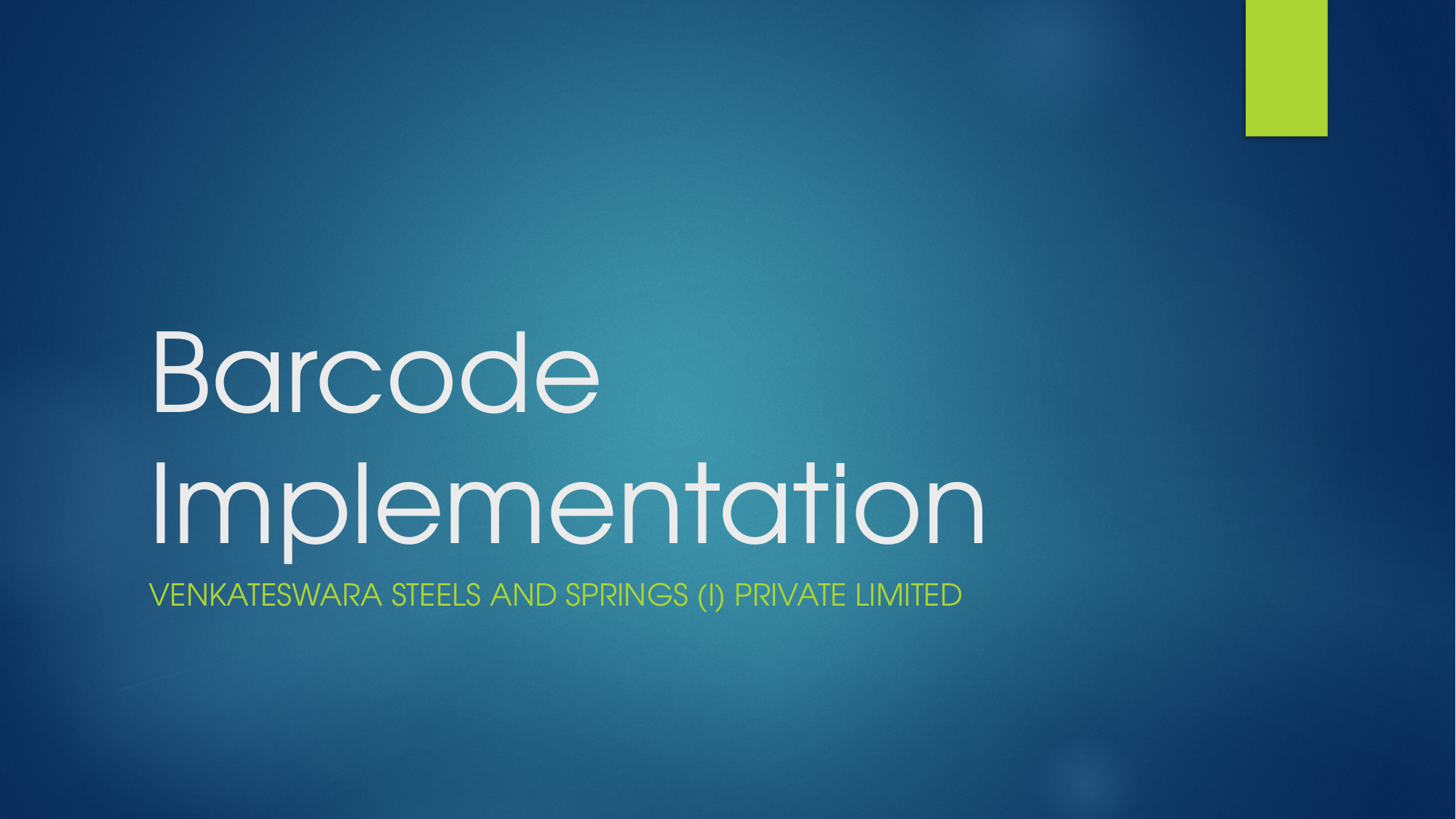

# Barcode Implementation
Venkateswara steels And Springs (i) Private limited